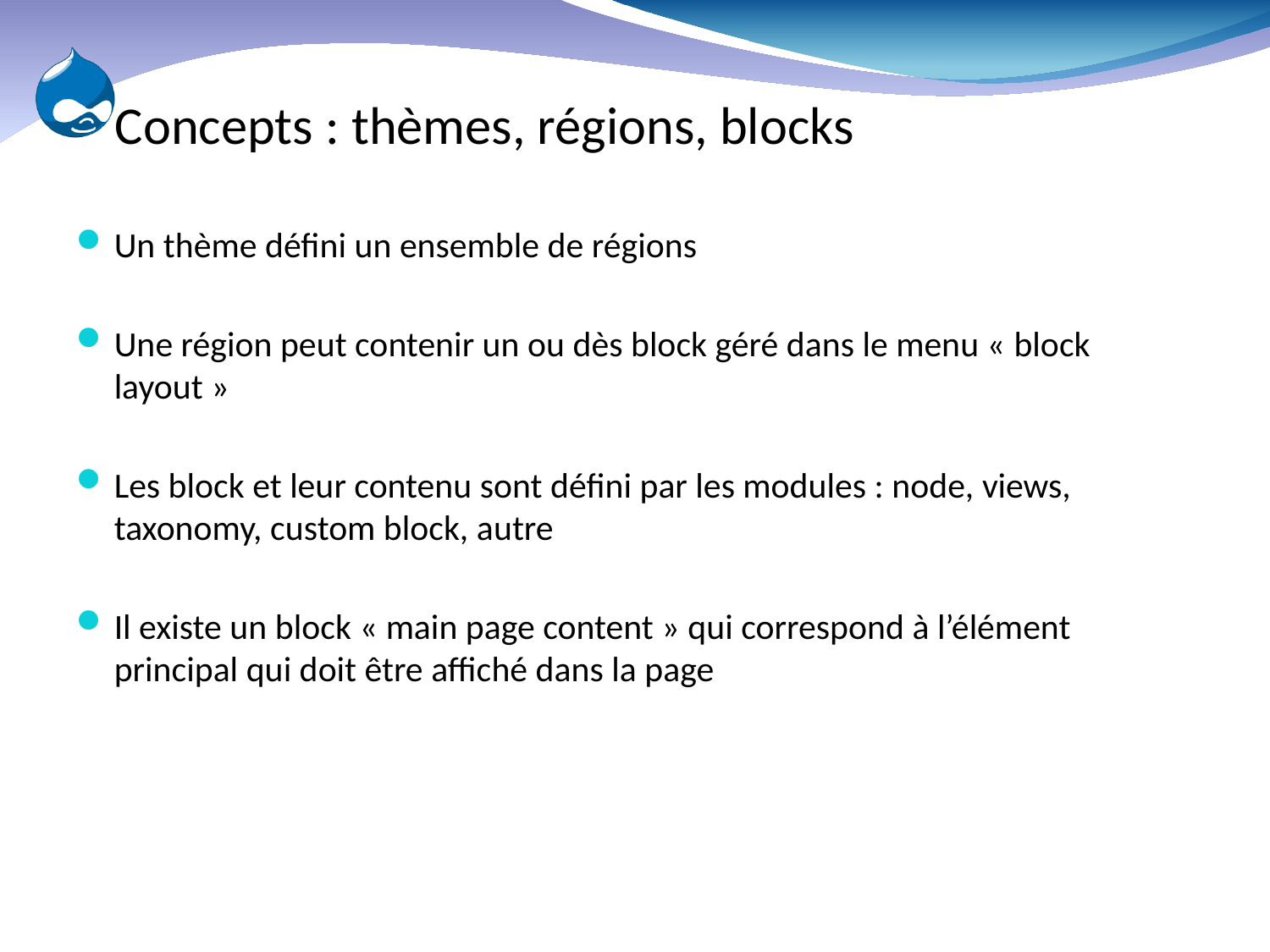

# Concepts : thèmes, régions, blocks
Un thème défini un ensemble de régions

Une région peut contenir un ou dès block géré dans le menu « block layout »

Les block et leur contenu sont défini par les modules : node, views, taxonomy, custom block, autre

Il existe un block « main page content » qui correspond à l’élément principal qui doit être affiché dans la page